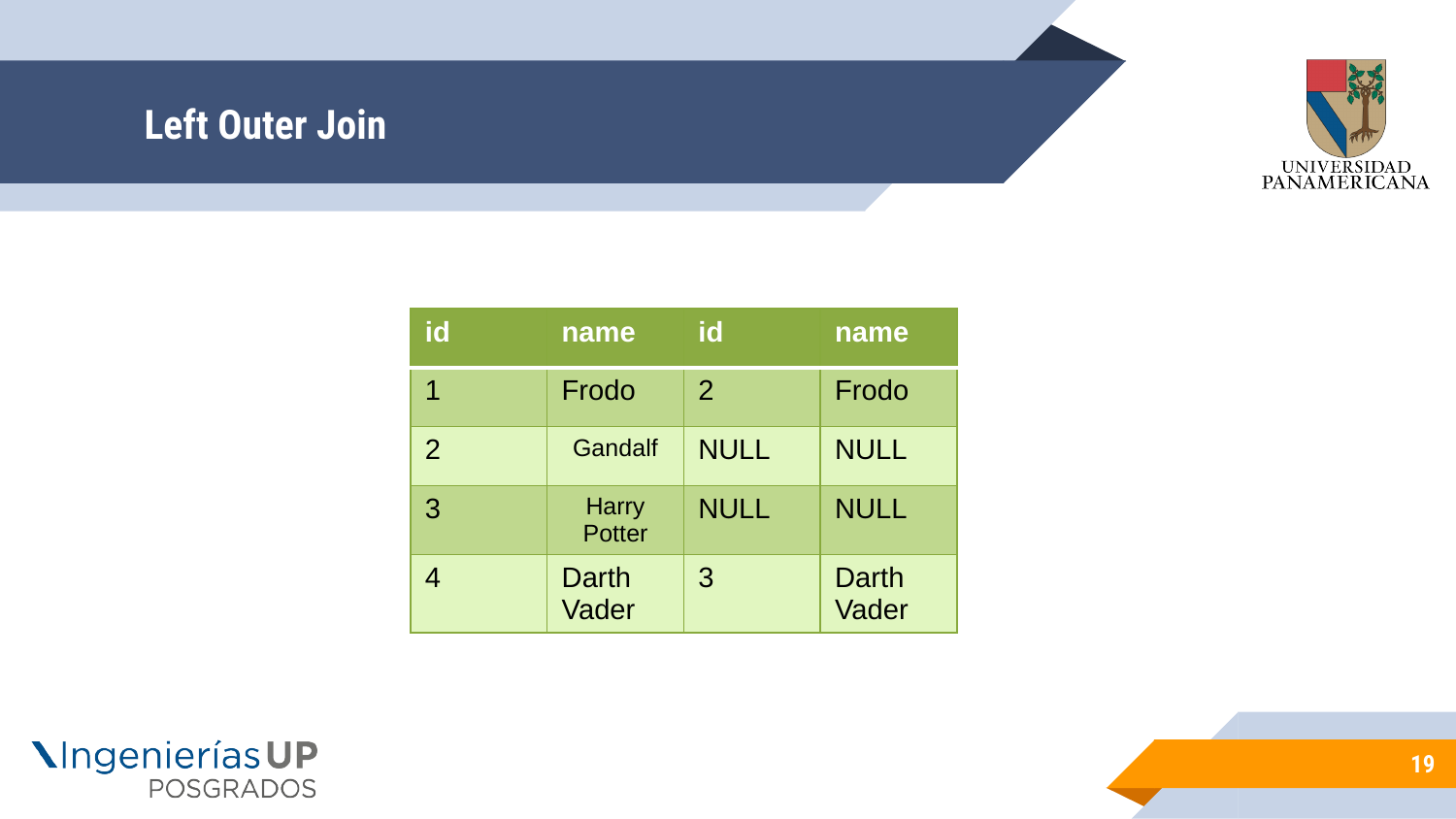

# Left Outer Join
| id | name | id | name |
| --- | --- | --- | --- |
| 1 | Frodo | 2 | Frodo |
| 2 | Gandalf | NULL | NULL |
| 3 | Harry Potter | NULL | NULL |
| 4 | Darth Vader | 3 | Darth Vader |
19